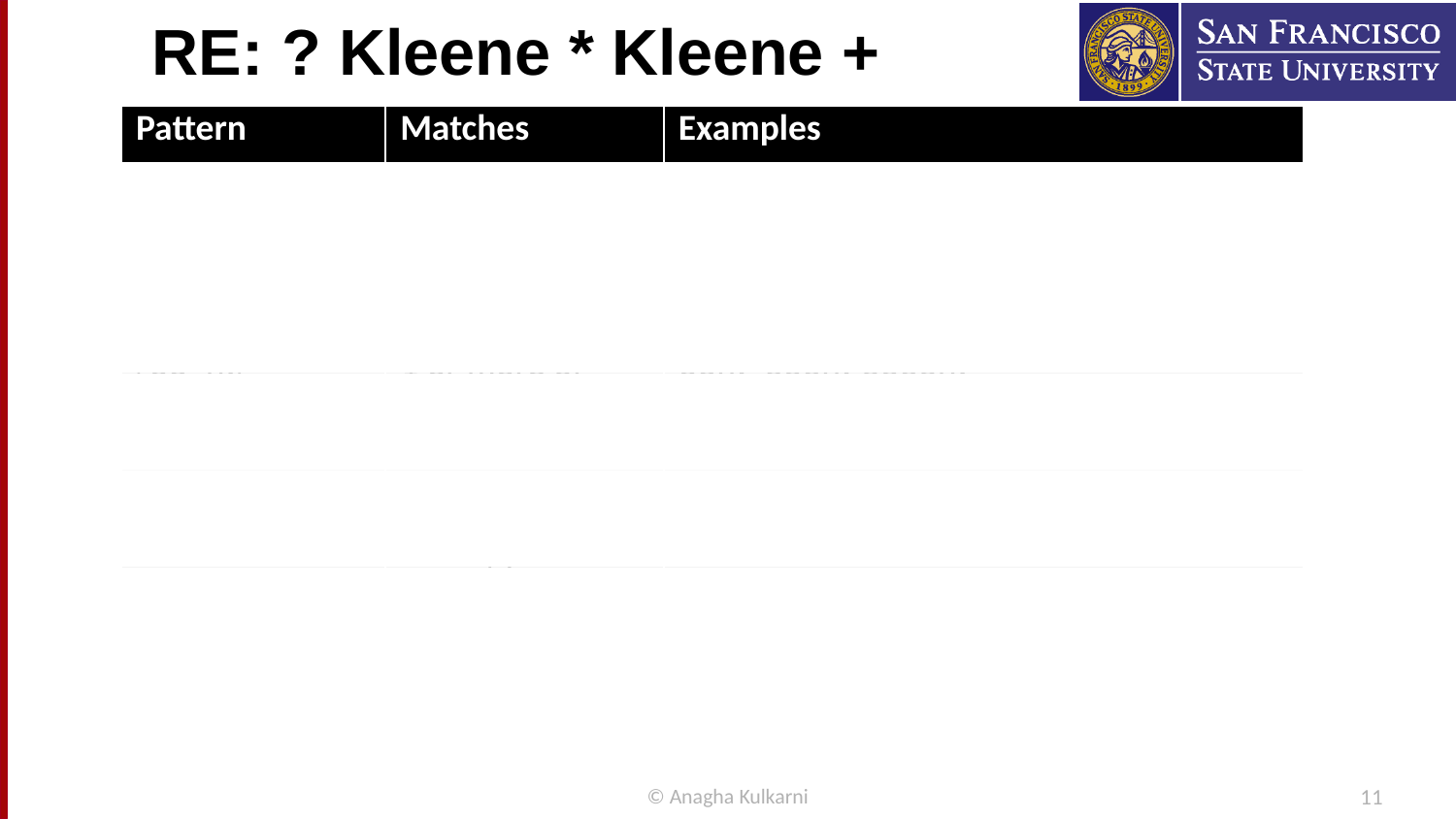

# RE: ? Kleene * Kleene +
| Pattern | Matches | Examples |
| --- | --- | --- |
| /colou?r/ | 0 or 1 instance of previous char | color colour |
| /oo\*h!/ | 0 or more of previous char | oh! ooh! oooh! ooooh! |
| /oo+h!/ | 1 or more of previous char | ooh! oooh! ooooh! |
| /baa+/ | 1 or more of previous char | baa baaa baaaa baaaaa |
| /beg.n/ | any character (1) except line breaks | begin begun beg\*n beg3n |

© Anagha Kulkarni
11